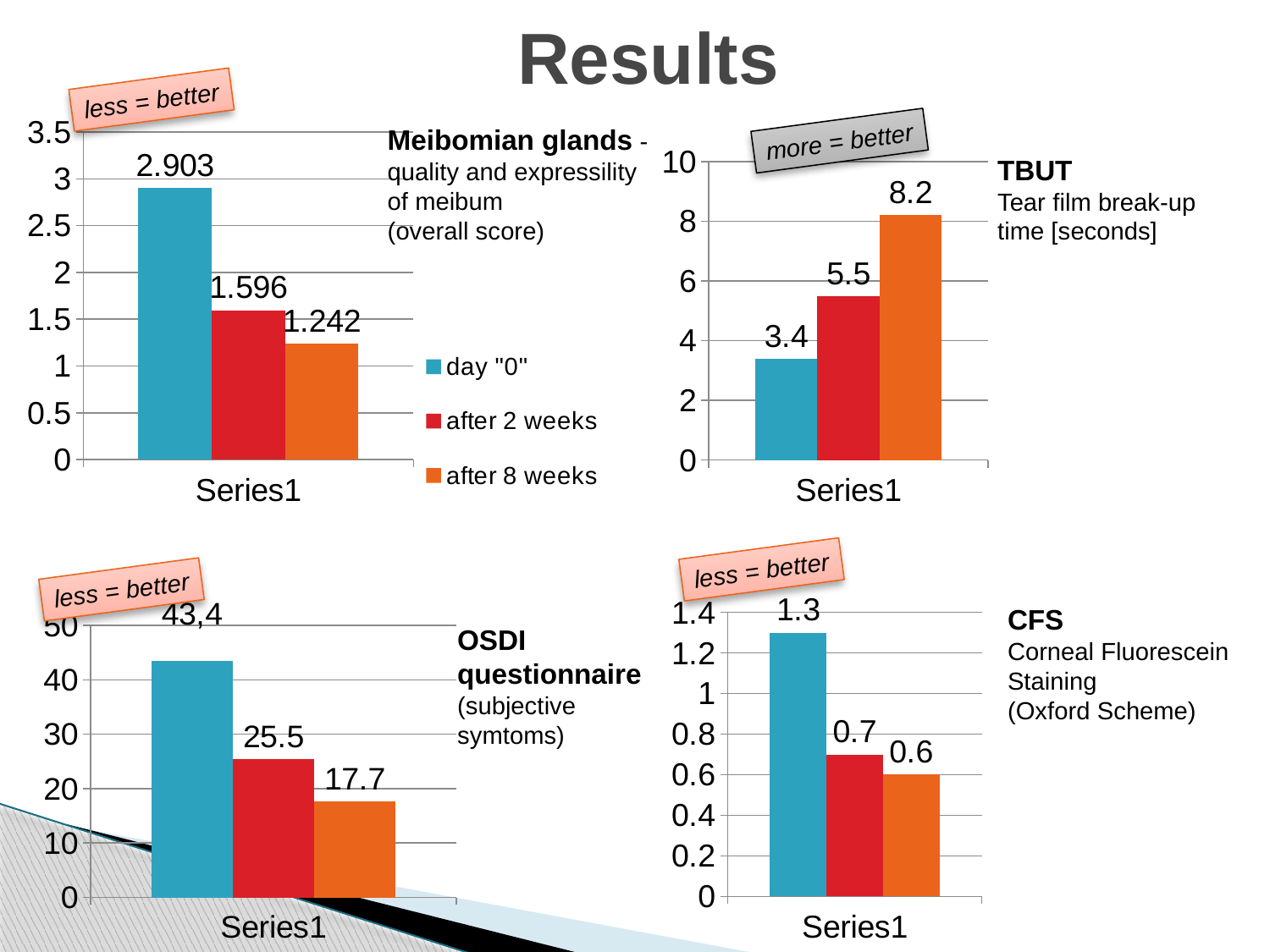

# Results
less = better

### Chart

| Category | day "0" | after 2 weeks | after 8 weeks |
|---|---|---|---|
|  | 2.903 | 1.596 | 1.242 |
Meibomian glands -quality and expressility of meibum
(overall score)
more = better

### Chart

| Category | wizyta "0" | po 2 tyg. | po 8 tyg. |
|---|---|---|---|
|  | 3.4 | 5.5 | 8.2 |
TBUT
Tear film break-up time [seconds]
less = better
less = better

### Chart

| Category | wizyta "0" | po 2 tyg. | po 8 tyg. |
|---|---|---|---|
|  | 1.3 | 0.7 | 0.6 |

### Chart

| Category | Kolumna3 | Kolumna1 | Kolumna2 |
|---|---|---|---|
|  | 43.5 | 25.5 | 17.7 |
CFS
Corneal Fluorescein Staining
(Oxford Scheme)
OSDI questionnaire
(subjective symtoms)